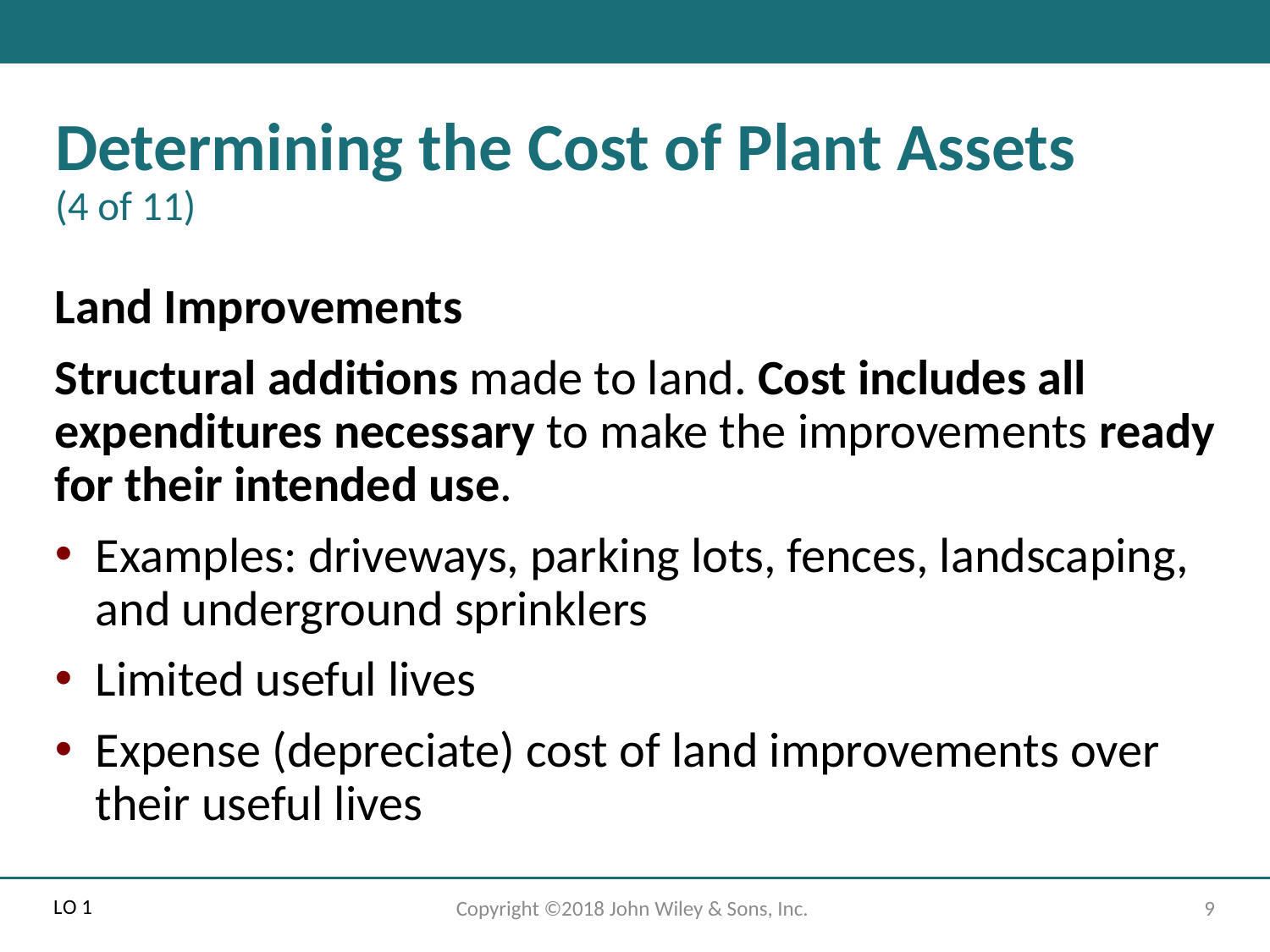

# Determining the Cost of Plant Assets (4 of 11)
Land Improvements
Structural additions made to land. Cost includes all expenditures necessary to make the improvements ready for their intended use.
Examples: driveways, parking lots, fences, landscaping, and underground sprinklers
Limited useful lives
Expense (depreciate) cost of land improvements over their useful lives
L O 1
Copyright ©2018 John Wiley & Sons, Inc.
9